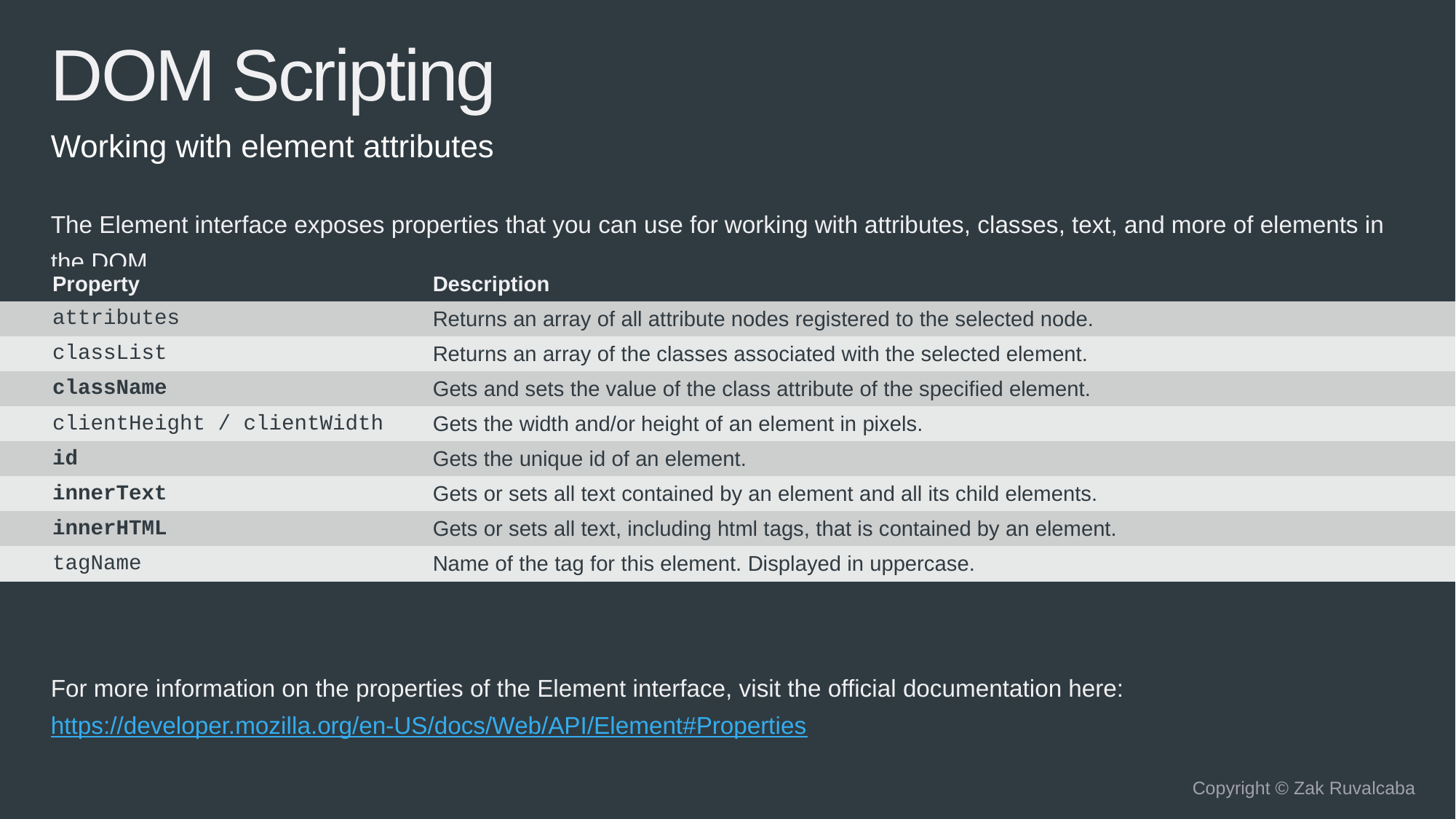

# DOM Scripting
Working with element attributes
The Element interface exposes properties that you can use for working with attributes, classes, text, and more of elements in the DOM.

For more information on the properties of the Element interface, visit the official documentation here: https://developer.mozilla.org/en-US/docs/Web/API/Element#Properties
| Property | Description |
| --- | --- |
| attributes | Returns an array of all attribute nodes registered to the selected node. |
| classList | Returns an array of the classes associated with the selected element. |
| className | Gets and sets the value of the class attribute of the specified element. |
| clientHeight / clientWidth | Gets the width and/or height of an element in pixels. |
| id | Gets the unique id of an element. |
| innerText | Gets or sets all text contained by an element and all its child elements. |
| innerHTML | Gets or sets all text, including html tags, that is contained by an element. |
| tagName | Name of the tag for this element. Displayed in uppercase. |